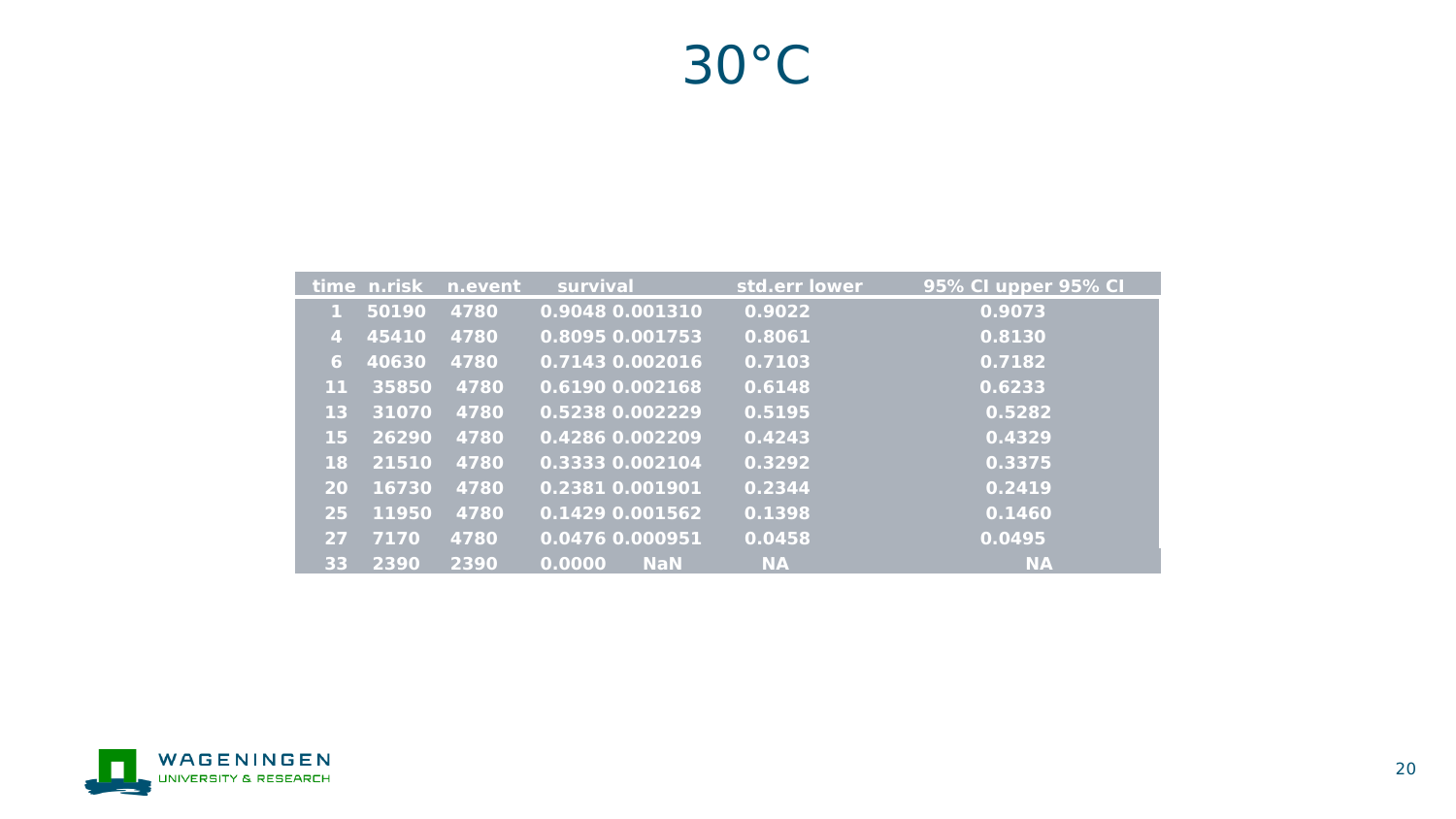

# 30°C
| time n.risk n.event survival std.err lower 95% CI upper 95% CI |
| --- |
| 1 50190 4780 0.9048 0.001310 0.9022 0.9073 |
| 4 45410 4780 0.8095 0.001753 0.8061 0.8130 |
| 6 40630 4780 0.7143 0.002016 0.7103 0.7182 |
| 11 35850 4780 0.6190 0.002168 0.6148 0.6233 |
| 13 31070 4780 0.5238 0.002229 0.5195 0.5282 |
| 15 26290 4780 0.4286 0.002209 0.4243 0.4329 |
| 18 21510 4780 0.3333 0.002104 0.3292 0.3375 |
| 20 16730 4780 0.2381 0.001901 0.2344 0.2419 |
| 25 11950 4780 0.1429 0.001562 0.1398 0.1460 |
| 27 7170 4780 0.0476 0.000951 0.0458 0.0495 |
| 33 2390 2390 0.0000 NaN NA NA |
20